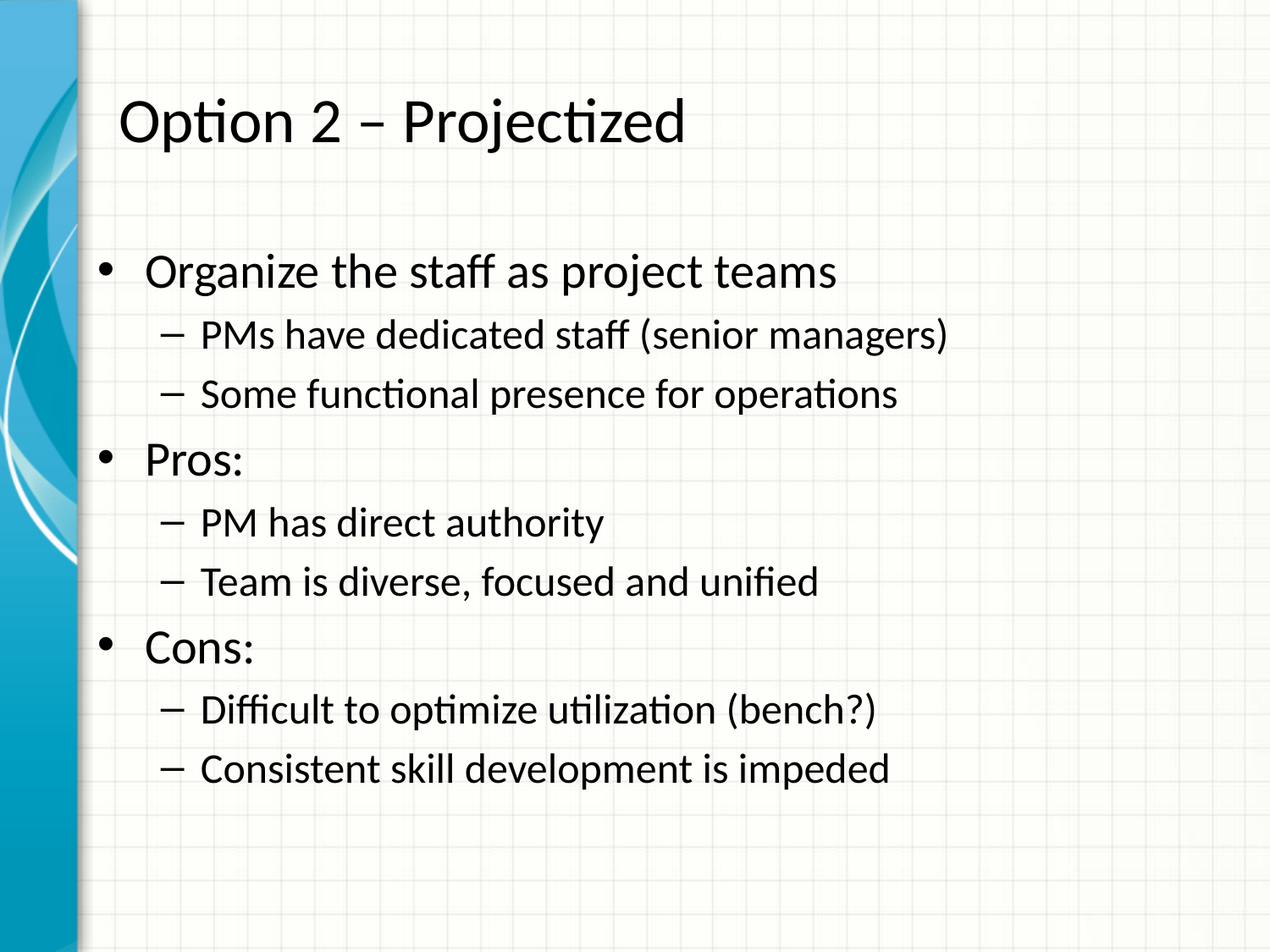

# Option 2 – Projectized
Organize the staff as project teams
PMs have dedicated staff (senior managers)
Some functional presence for operations
Pros:
PM has direct authority
Team is diverse, focused and unified
Cons:
Difficult to optimize utilization (bench?)
Consistent skill development is impeded